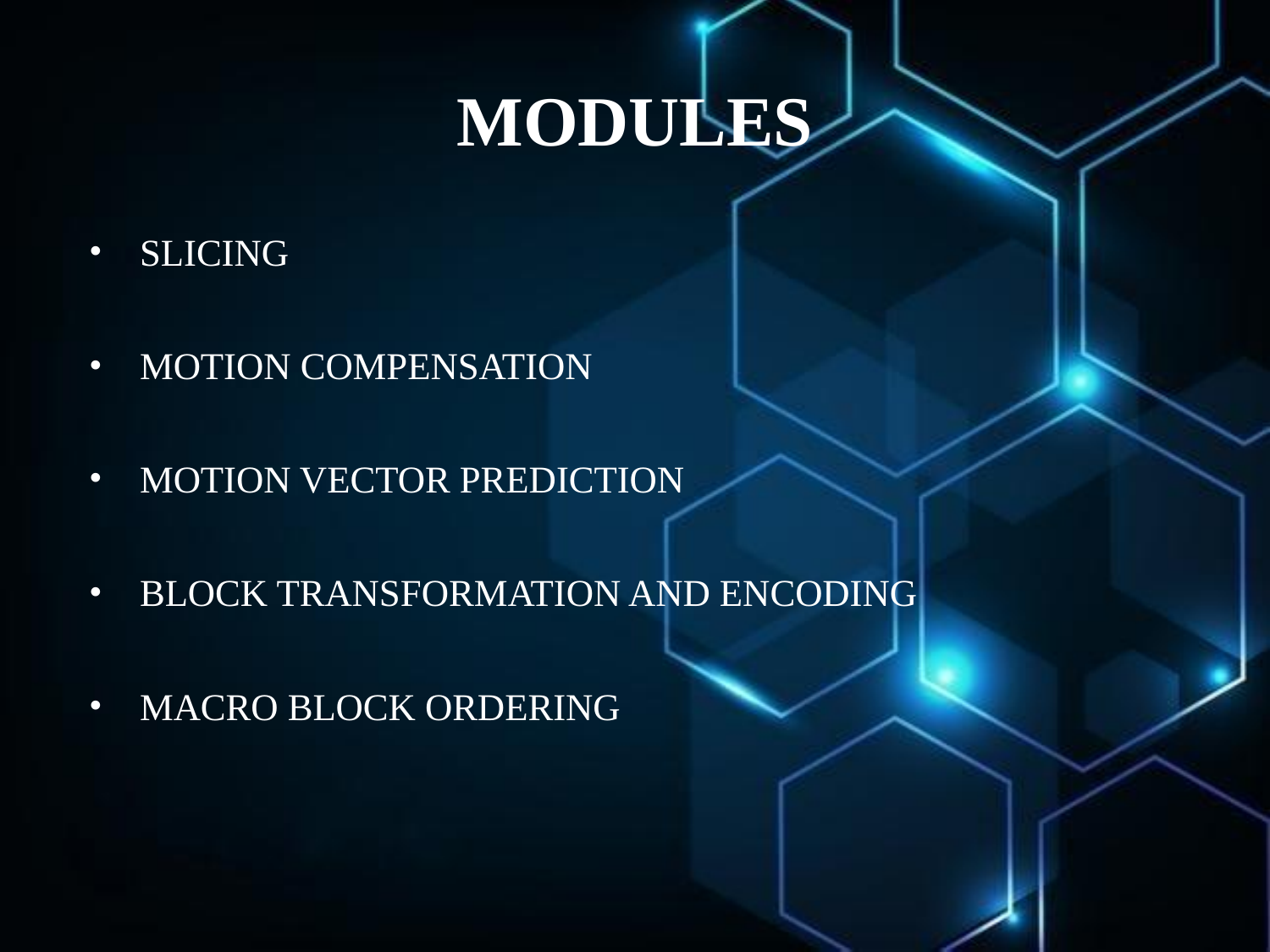

# MODULES
SLICING

MOTION COMPENSATION

MOTION VECTOR PREDICTION

BLOCK TRANSFORMATION AND ENCODING

MACRO BLOCK ORDERING